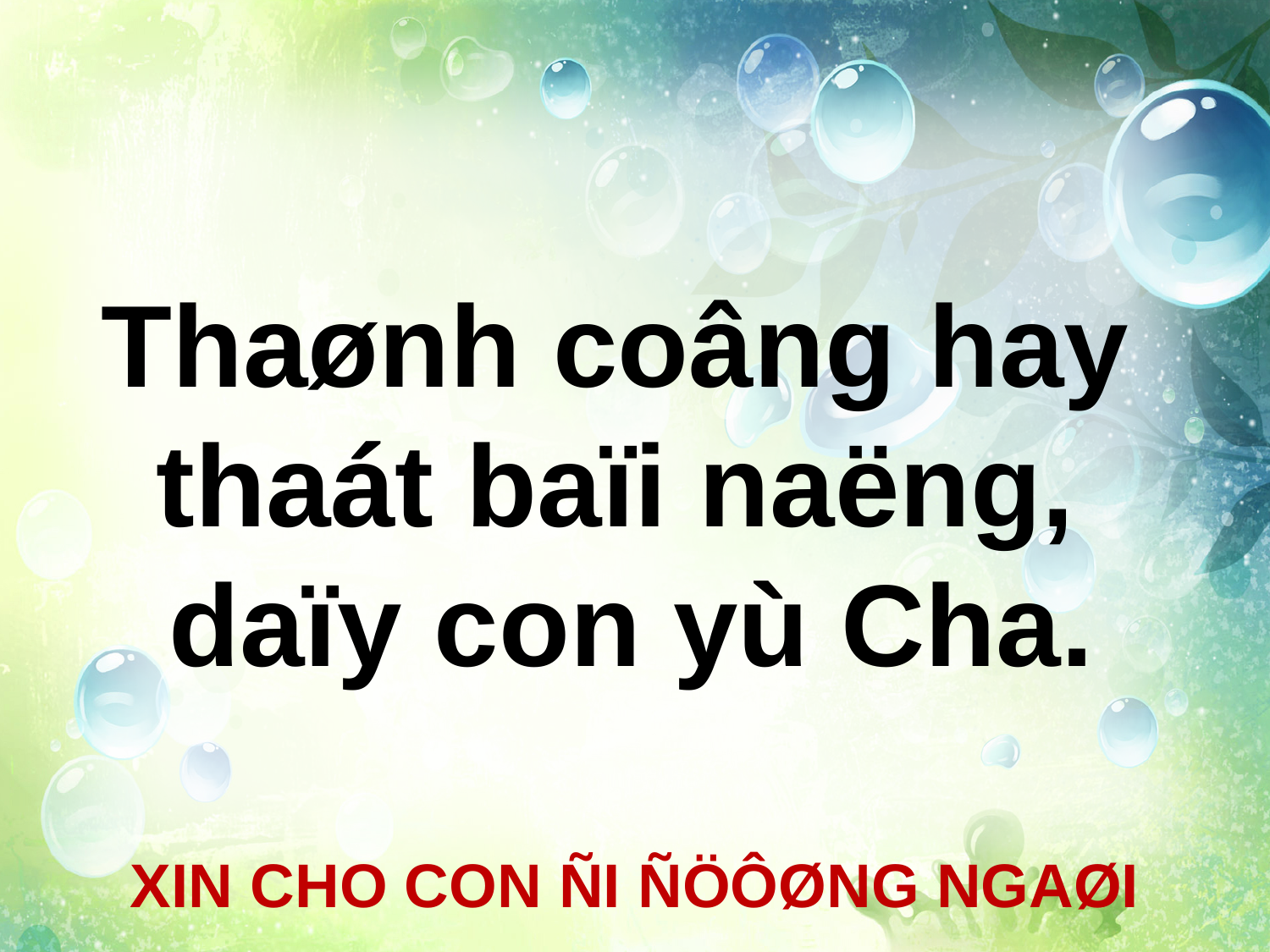

Thaønh coâng hay
thaát baïi naëng,
daïy con yù Cha.
XIN CHO CON ÑI ÑÖÔØNG NGAØI